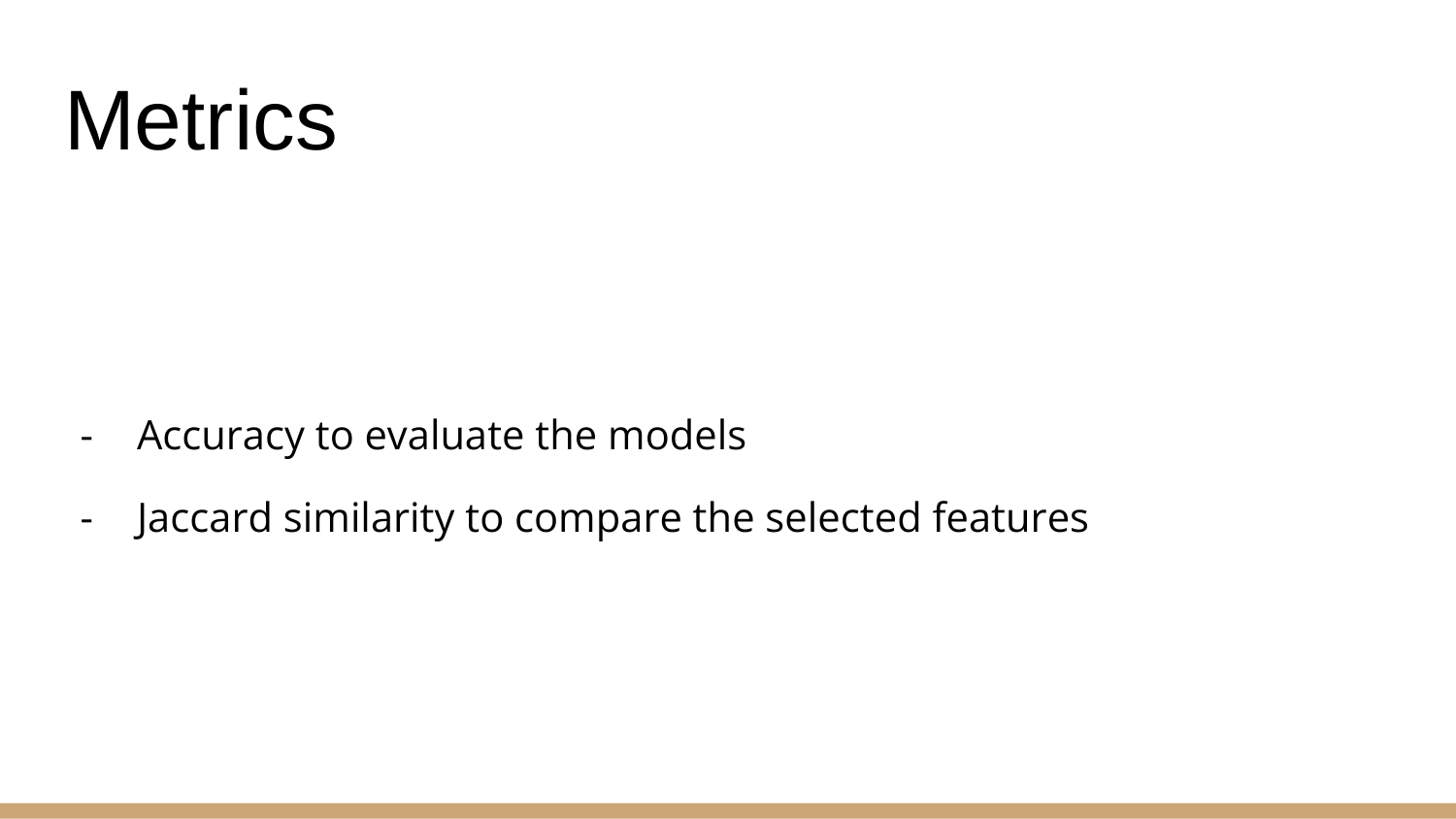

# Metrics
Accuracy to evaluate the models
Jaccard similarity to compare the selected features